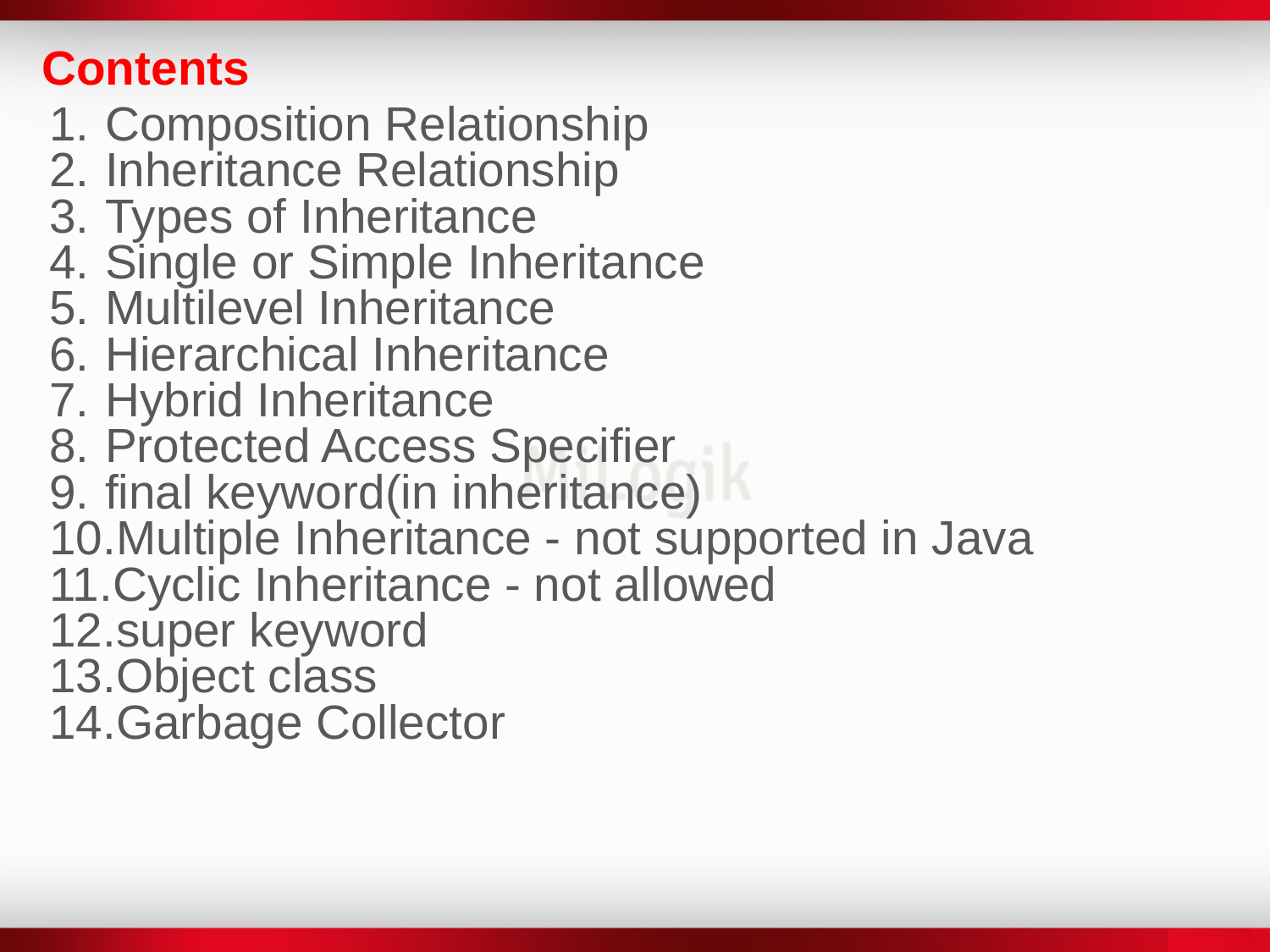

Contents
Composition Relationship
Inheritance Relationship
Types of Inheritance
Single or Simple Inheritance
Multilevel Inheritance
Hierarchical Inheritance
Hybrid Inheritance
Protected Access Specifier
final keyword(in inheritance)
Multiple Inheritance - not supported in Java
Cyclic Inheritance - not allowed
super keyword
Object class
Garbage Collector